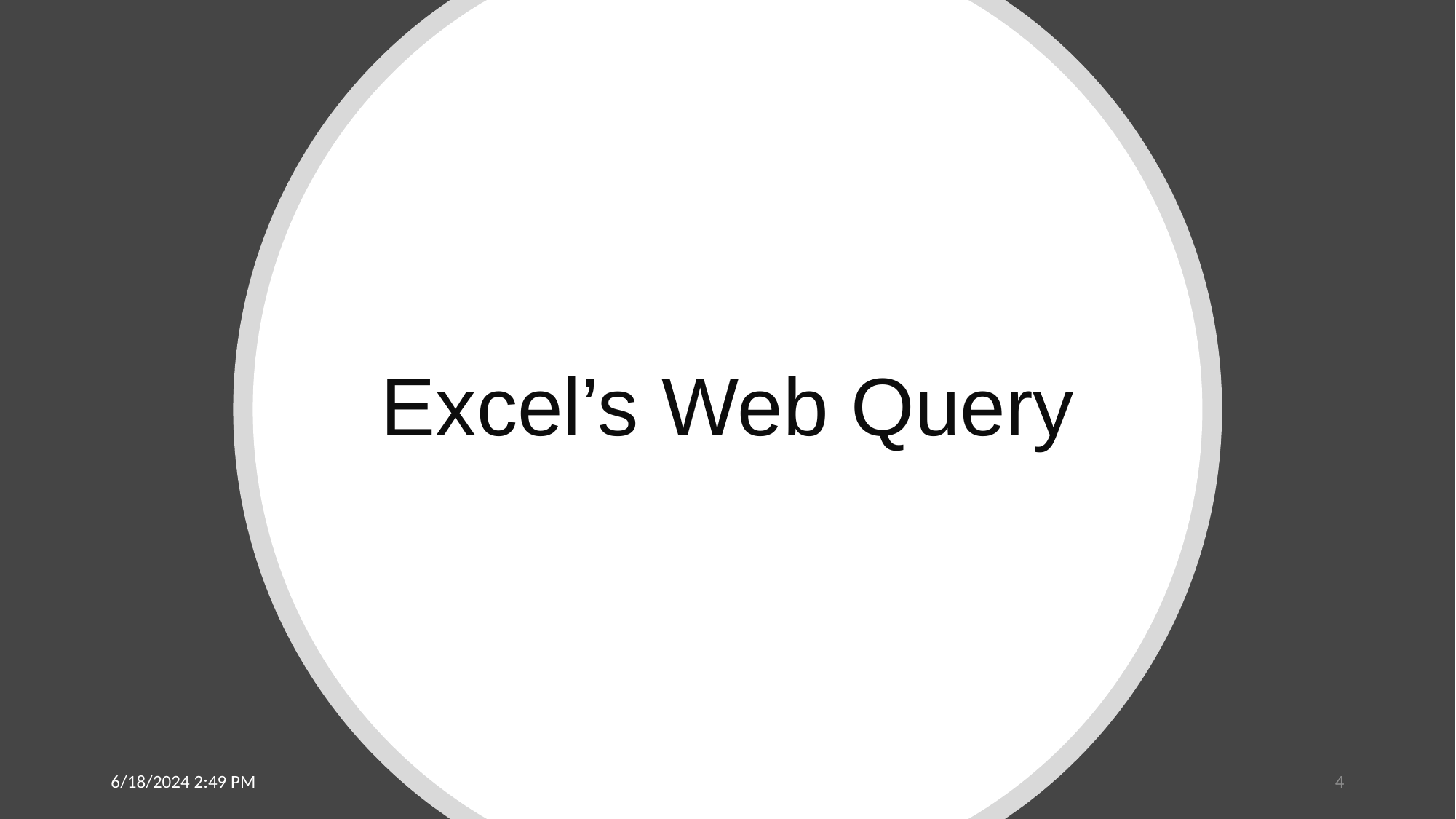

# Excel’s Web Query
6/18/2024 2:49 PM
4